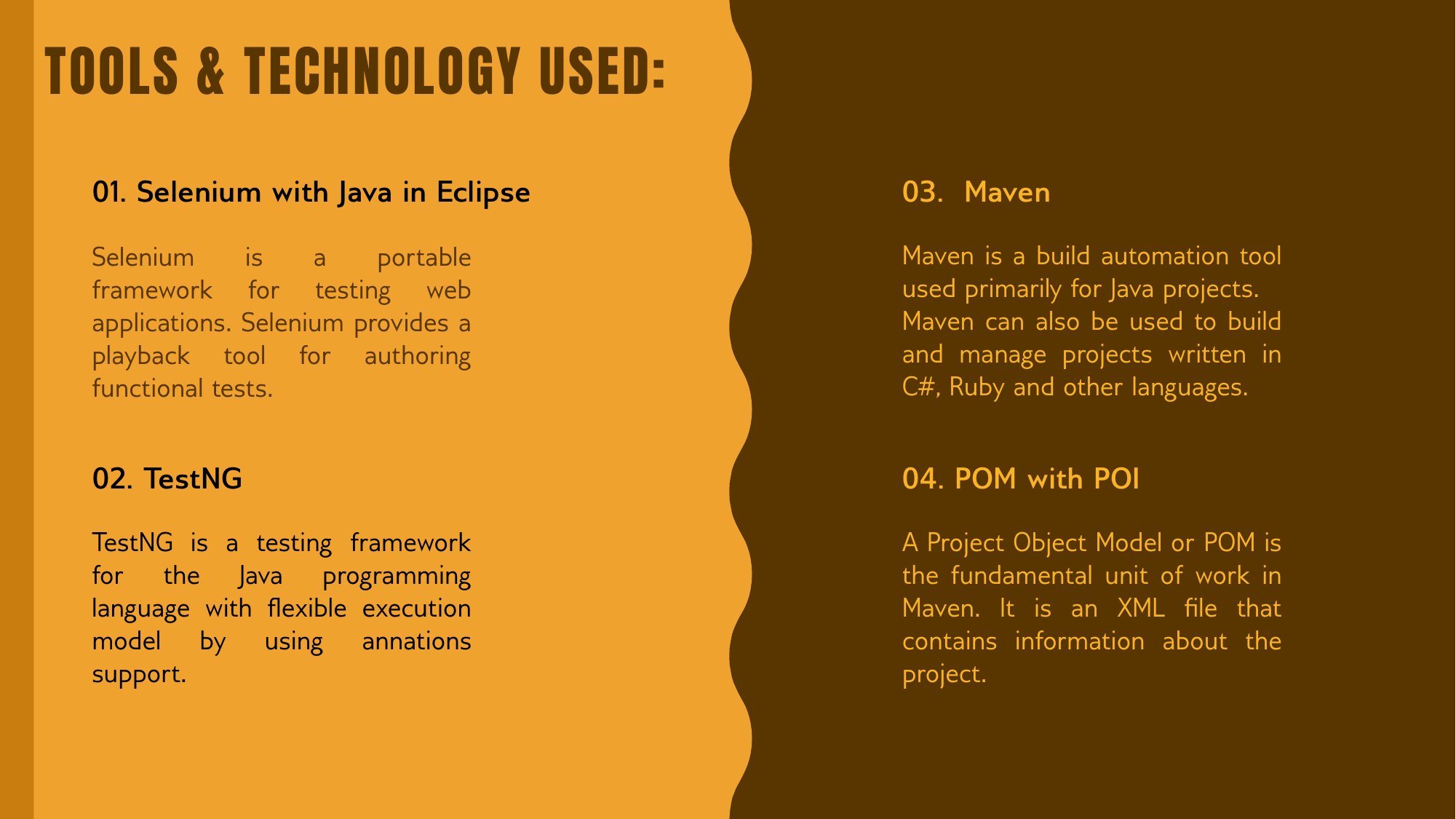

# TOOLS & TECHNOLOGY USED:
01. Selenium with Java in Eclipse
03.  Maven
Maven is a build automation tool used primarily for Java projects.
Maven can also be used to build and manage projects written in C#, Ruby and other languages.

Selenium is a portable framework for testing web applications. Selenium provides a playback tool for authoring functional tests.
02. TestNG
04. POM with POI
TestNG is a testing framework for the Java programming language with flexible execution model by using annations support.

A Project Object Model or POM is the fundamental unit of work in Maven. It is an XML file that contains information about the project.